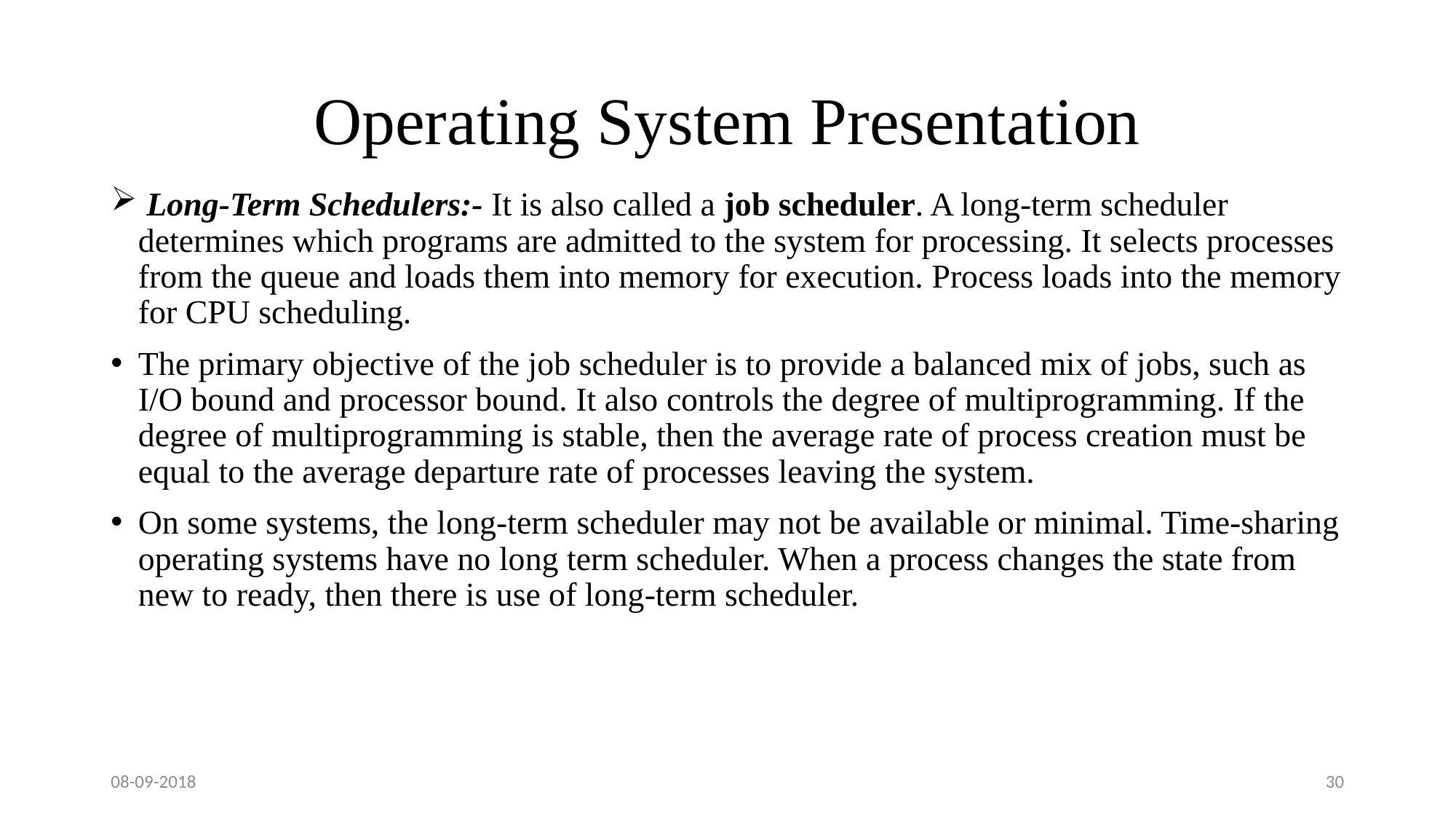

# Operating System Presentation
 Long-Term Schedulers:- It is also called a job scheduler. A long-term scheduler determines which programs are admitted to the system for processing. It selects processes from the queue and loads them into memory for execution. Process loads into the memory for CPU scheduling.
The primary objective of the job scheduler is to provide a balanced mix of jobs, such as I/O bound and processor bound. It also controls the degree of multiprogramming. If the degree of multiprogramming is stable, then the average rate of process creation must be equal to the average departure rate of processes leaving the system.
On some systems, the long-term scheduler may not be available or minimal. Time-sharing operating systems have no long term scheduler. When a process changes the state from new to ready, then there is use of long-term scheduler.

08-09-2018
30